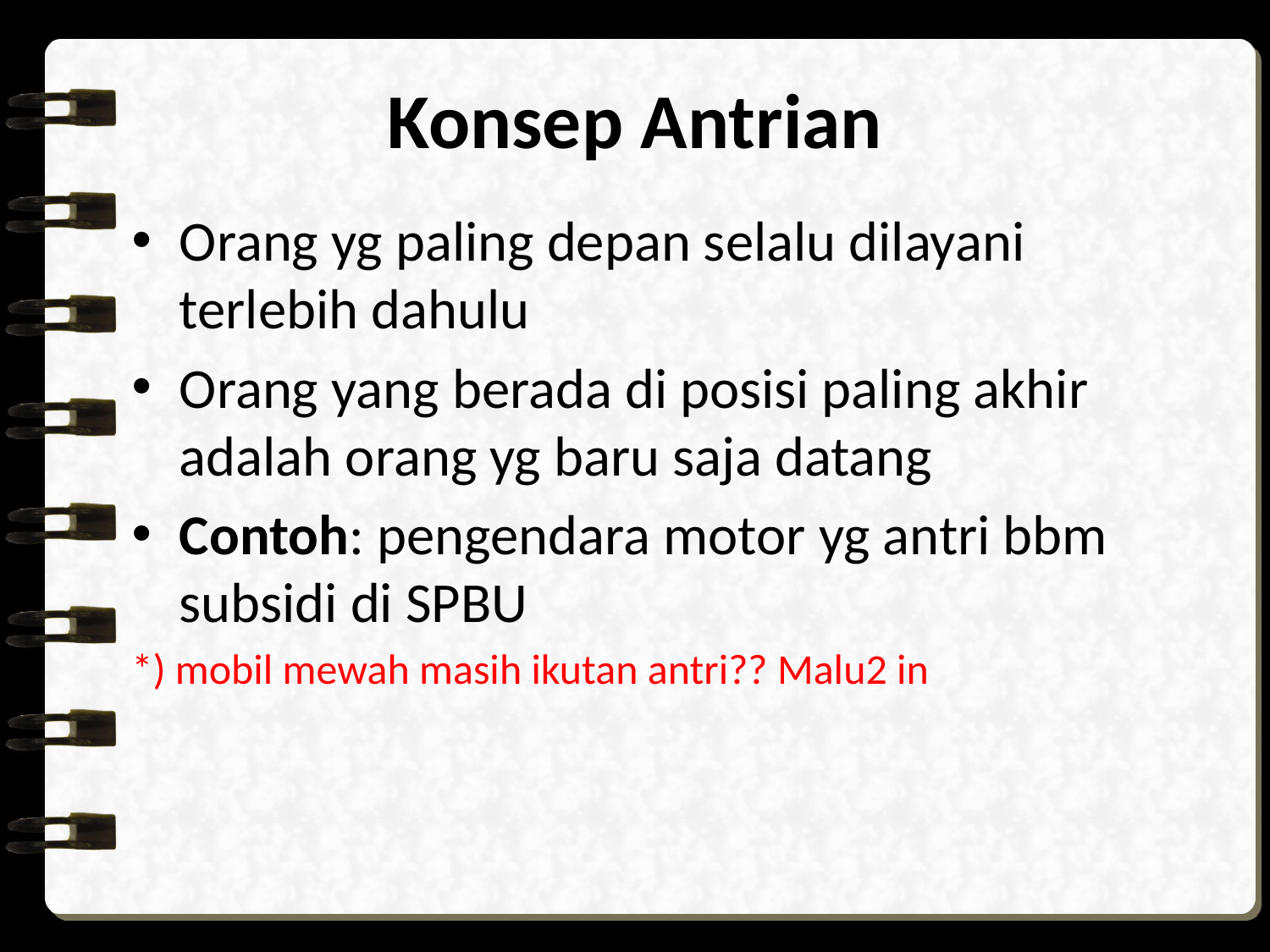

# Konsep Antrian
Orang yg paling depan selalu dilayani terlebih dahulu
Orang yang berada di posisi paling akhir adalah orang yg baru saja datang
Contoh: pengendara motor yg antri bbm     subsidi di SPBU
*) mobil mewah masih ikutan antri?? Malu2 in